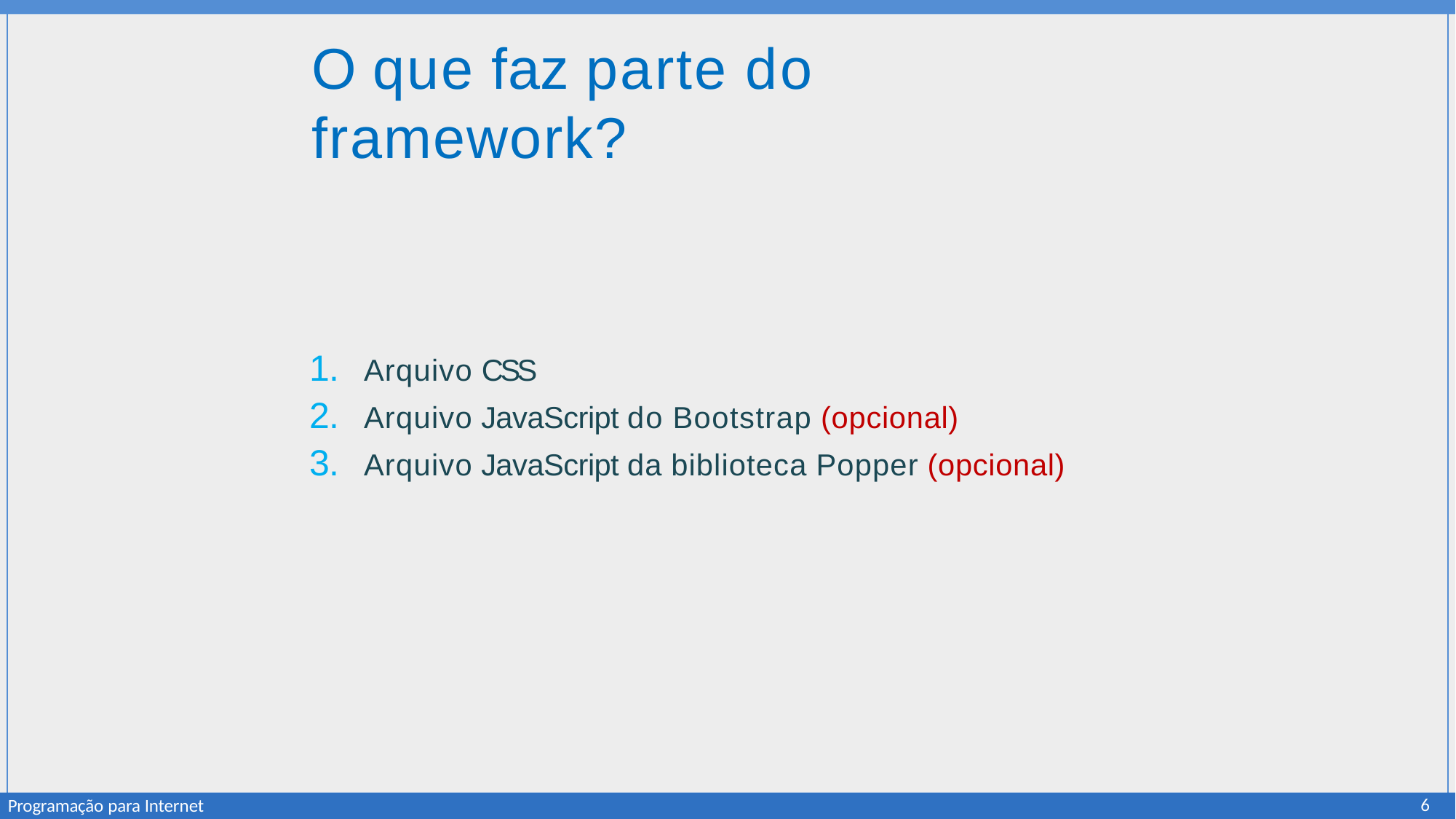

# O que faz parte do framework?
Arquivo CSS
Arquivo JavaScript do Bootstrap (opcional)
Arquivo JavaScript da biblioteca Popper (opcional)
6
Programação para Internet